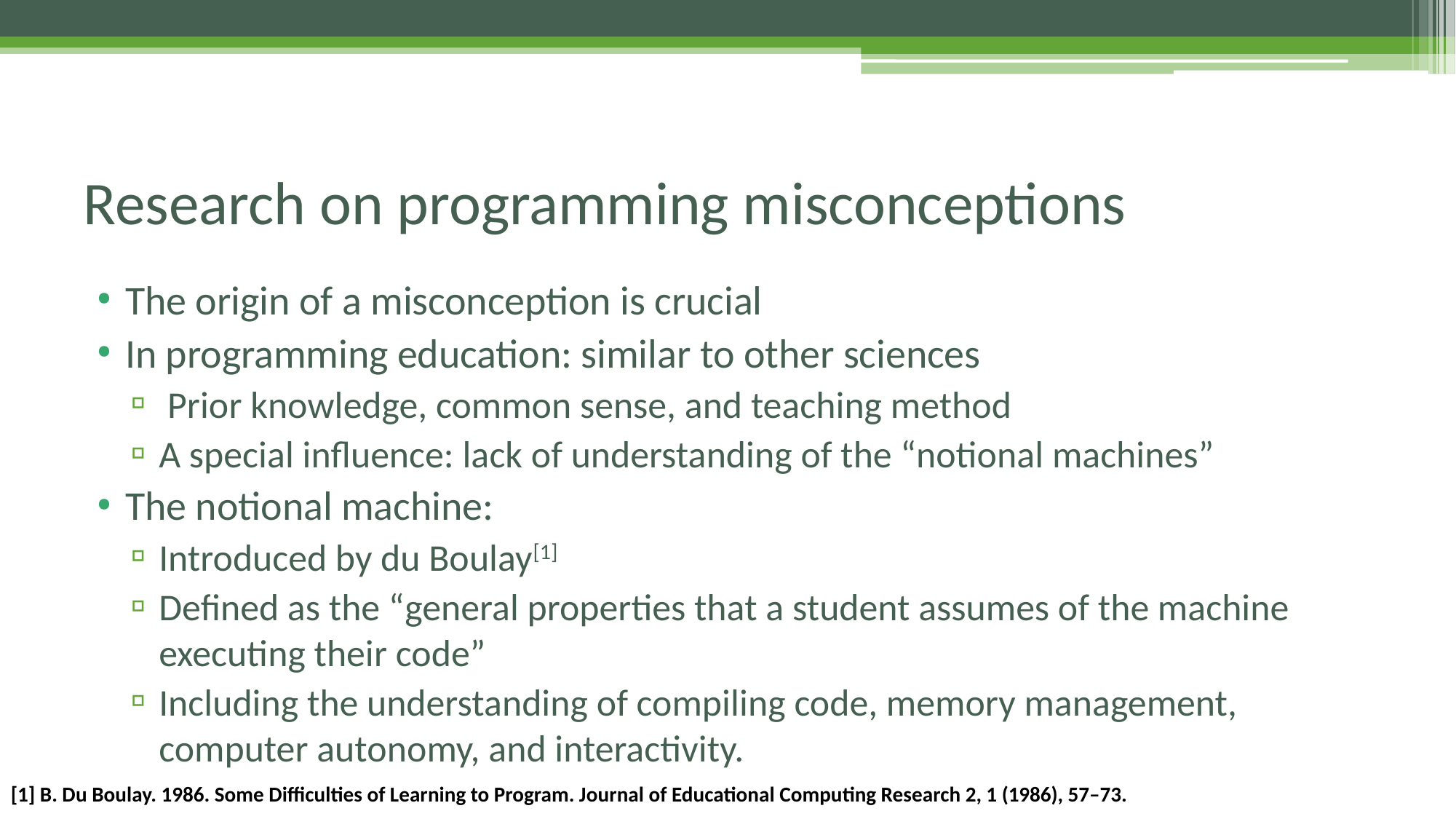

# Research on programming misconceptions
The origin of a misconception is crucial
In programming education: similar to other sciences
 Prior knowledge, common sense, and teaching method
A special influence: lack of understanding of the “notional machines”
The notional machine:
Introduced by du Boulay[1]
Defined as the “general properties that a student assumes of the machine executing their code”
Including the understanding of compiling code, memory management, computer autonomy, and interactivity.
[1] B. Du Boulay. 1986. Some Difficulties of Learning to Program. Journal of Educational Computing Research 2, 1 (1986), 57–73.